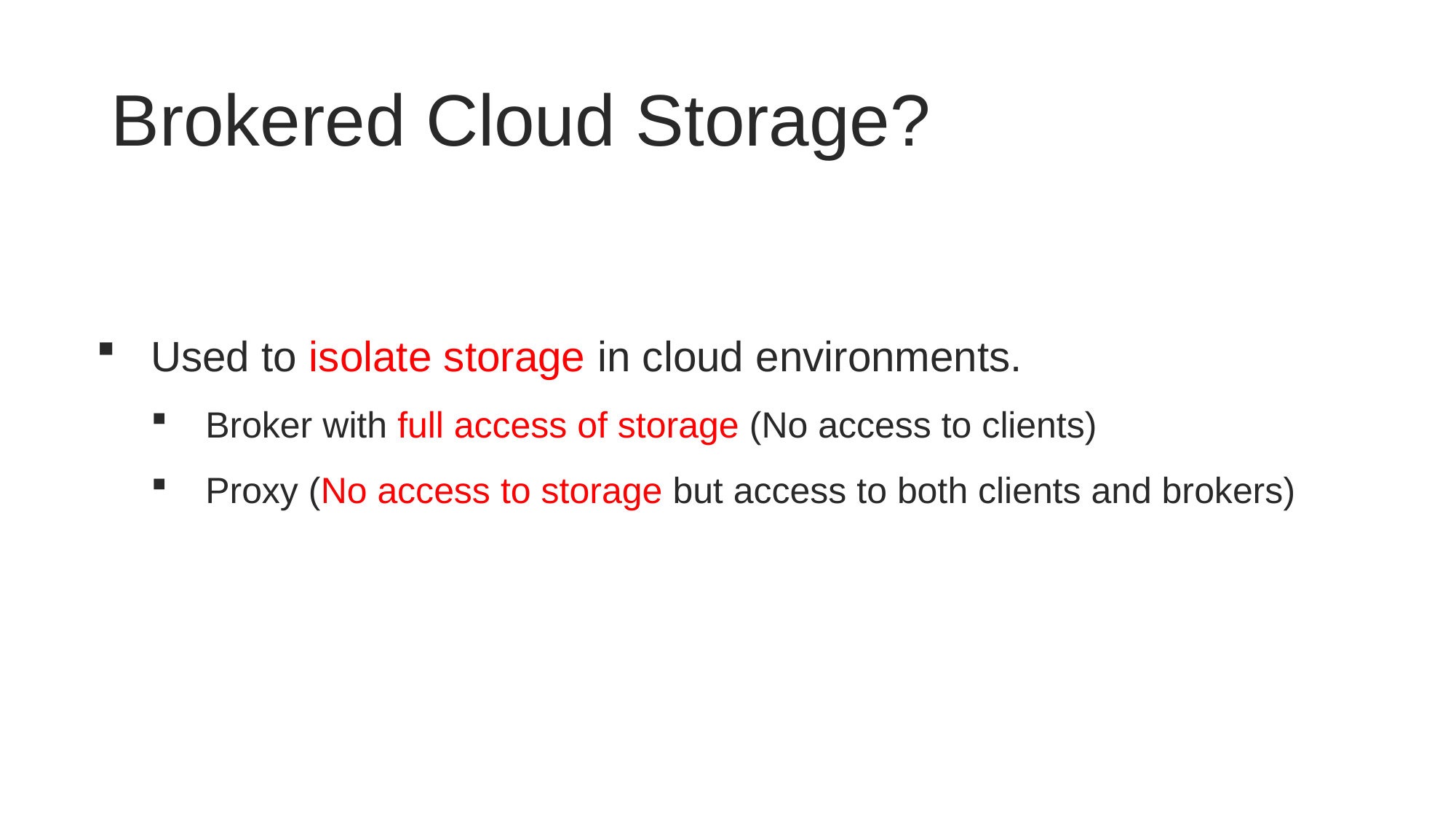

Brokered Cloud Storage?
Used to isolate storage in cloud environments.
Broker with full access of storage (No access to clients)
Proxy (No access to storage but access to both clients and brokers)